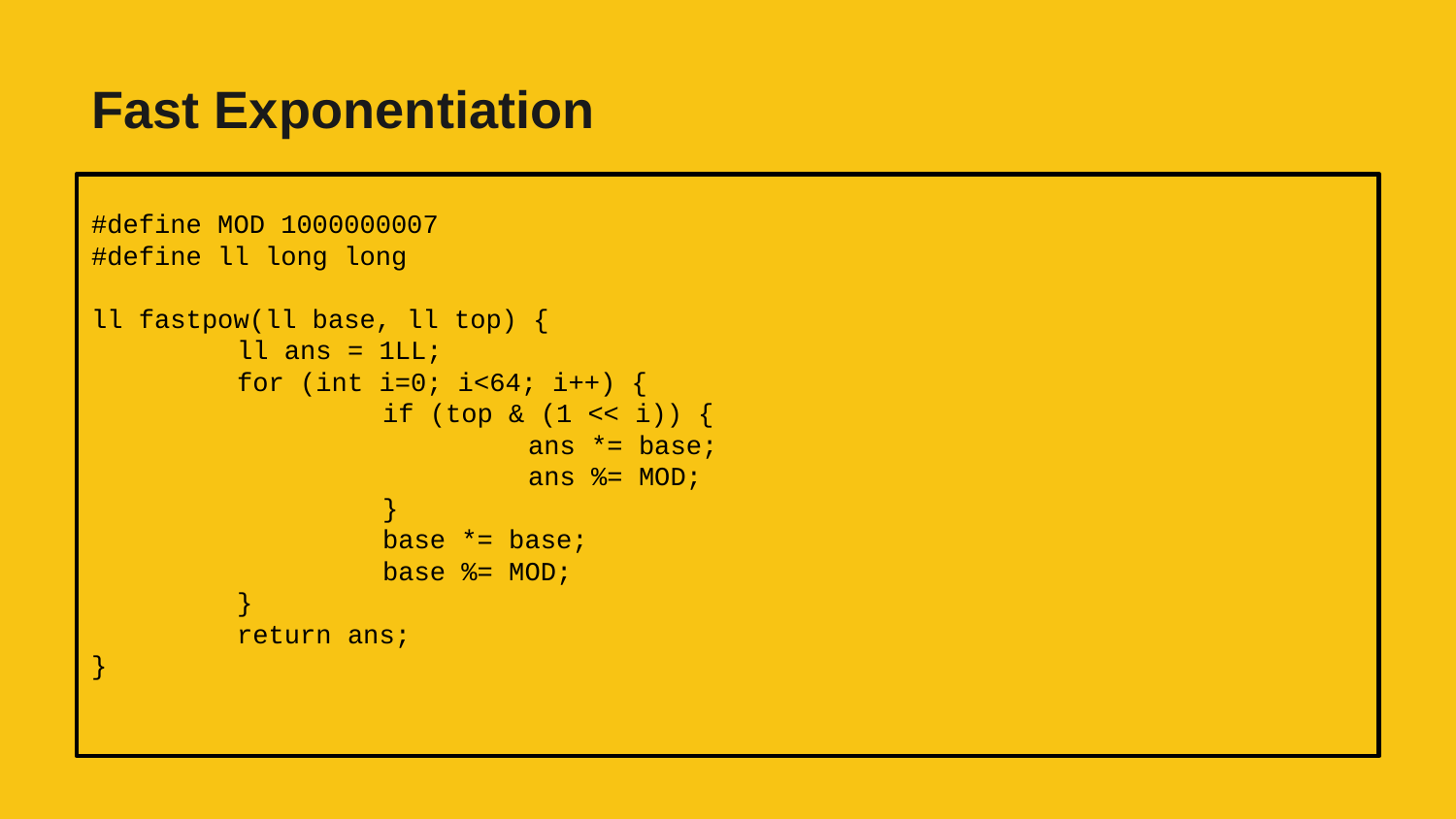

# Fast Exponentiation
#define MOD 1000000007
#define ll long long

ll fastpow(ll base, ll top) {
	ll ans = 1LL;
	for (int i=0; i<64; i++) {
		if (top & (1 << i)) {
			ans *= base;
			ans %= MOD;
		}
		base *= base;
		base %= MOD;
	}
	return ans;
}